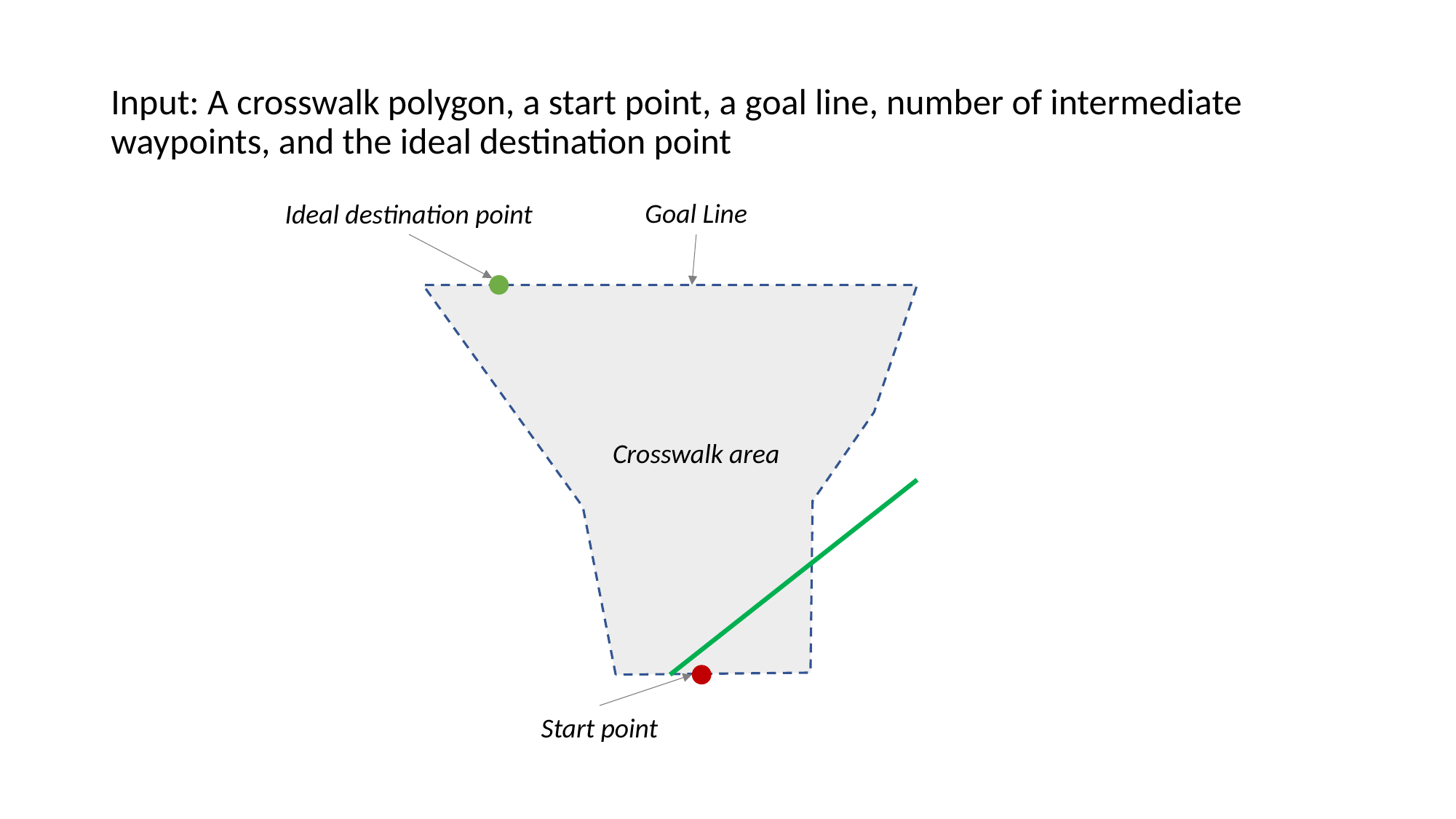

# Input: A crosswalk polygon, a start point, a goal line, number of intermediate waypoints, and the ideal destination point
Goal Line
Ideal destination point

Crosswalk area

Start point